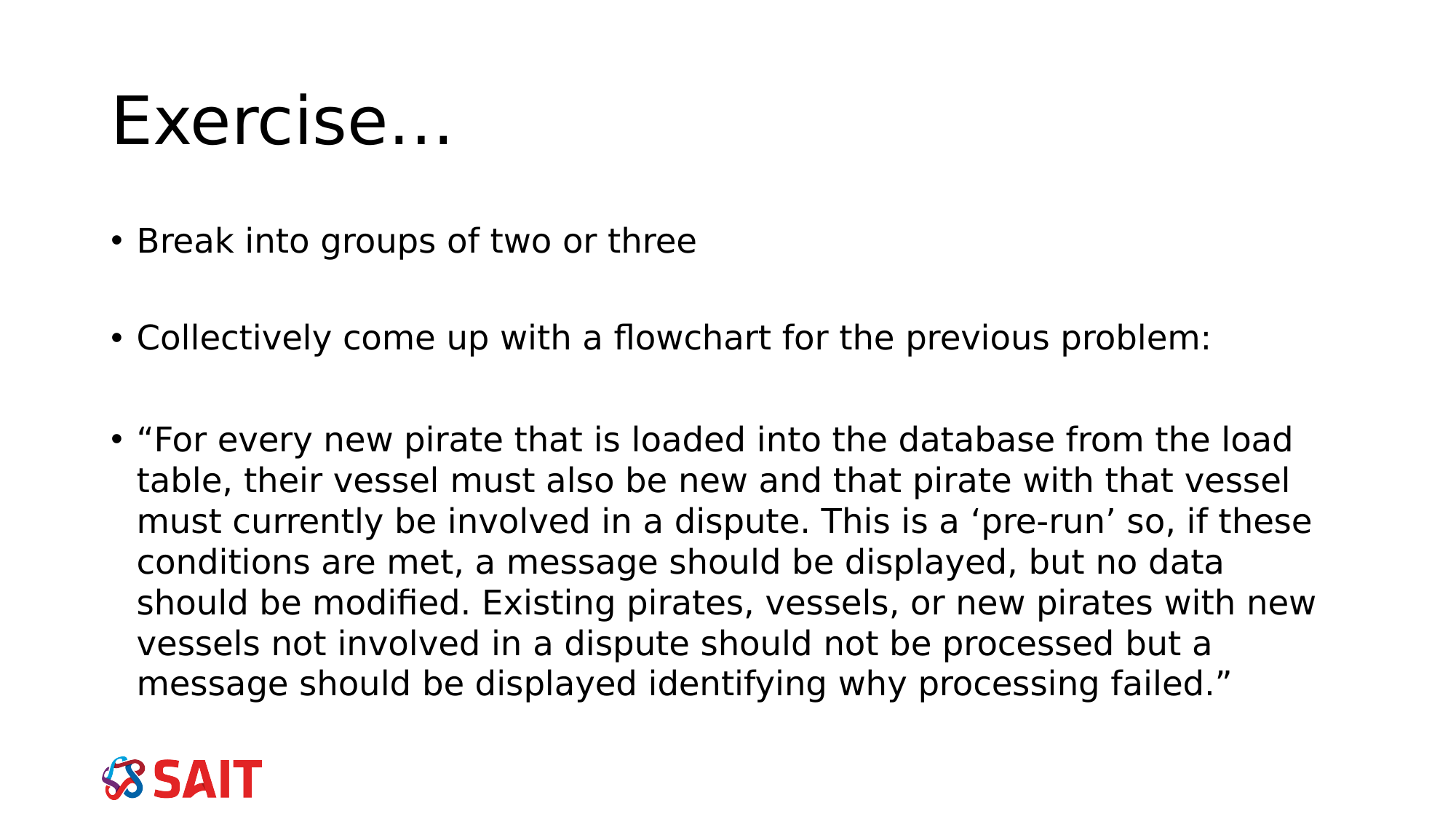

# Exercise…
Break into groups of two or three

Collectively come up with a flowchart for the previous problem:

“For every new pirate that is loaded into the database from the load table, their vessel must also be new and that pirate with that vessel must currently be involved in a dispute. This is a ‘pre-run’ so, if these conditions are met, a message should be displayed, but no data should be modified. Existing pirates, vessels, or new pirates with new vessels not involved in a dispute should not be processed but a message should be displayed identifying why processing failed.”